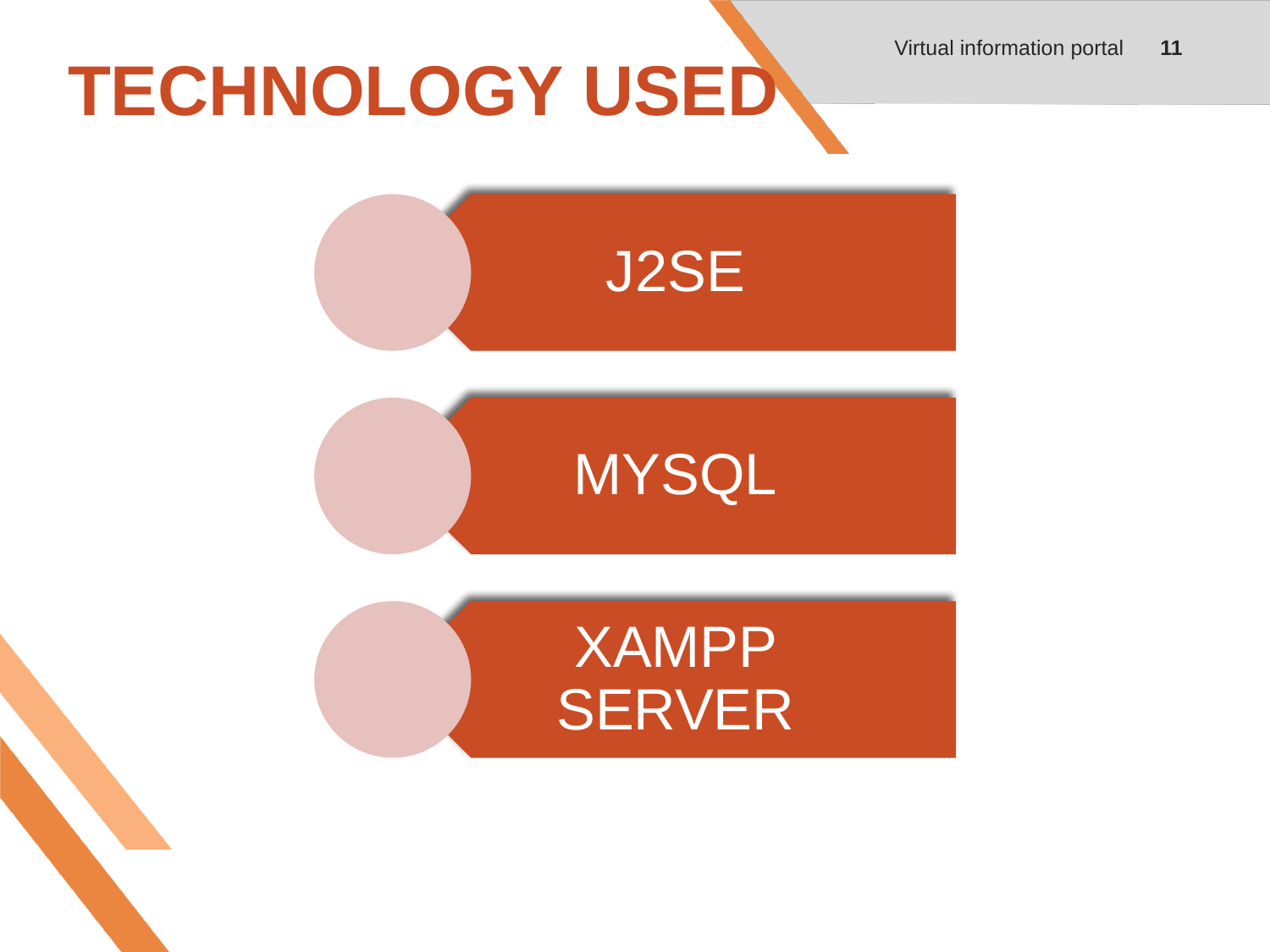

Virtual information portal
11
# TECHNOLOGY USED
J2SE
MYSQL
XAMPP SERVER